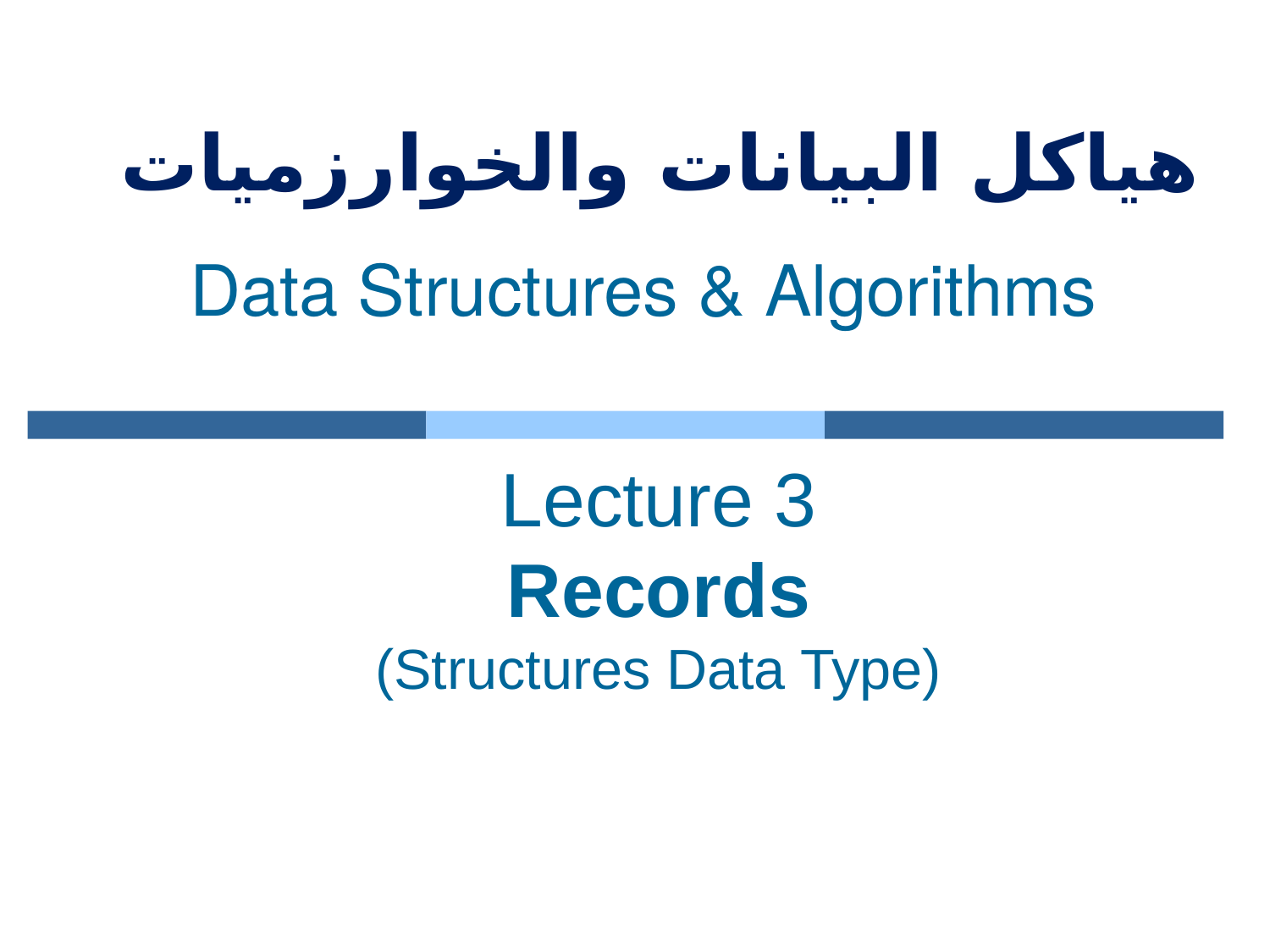

هياكل البيانات والخوارزميات
# Data Structures & Algorithms
Lecture 3
Records
(Structures Data Type)